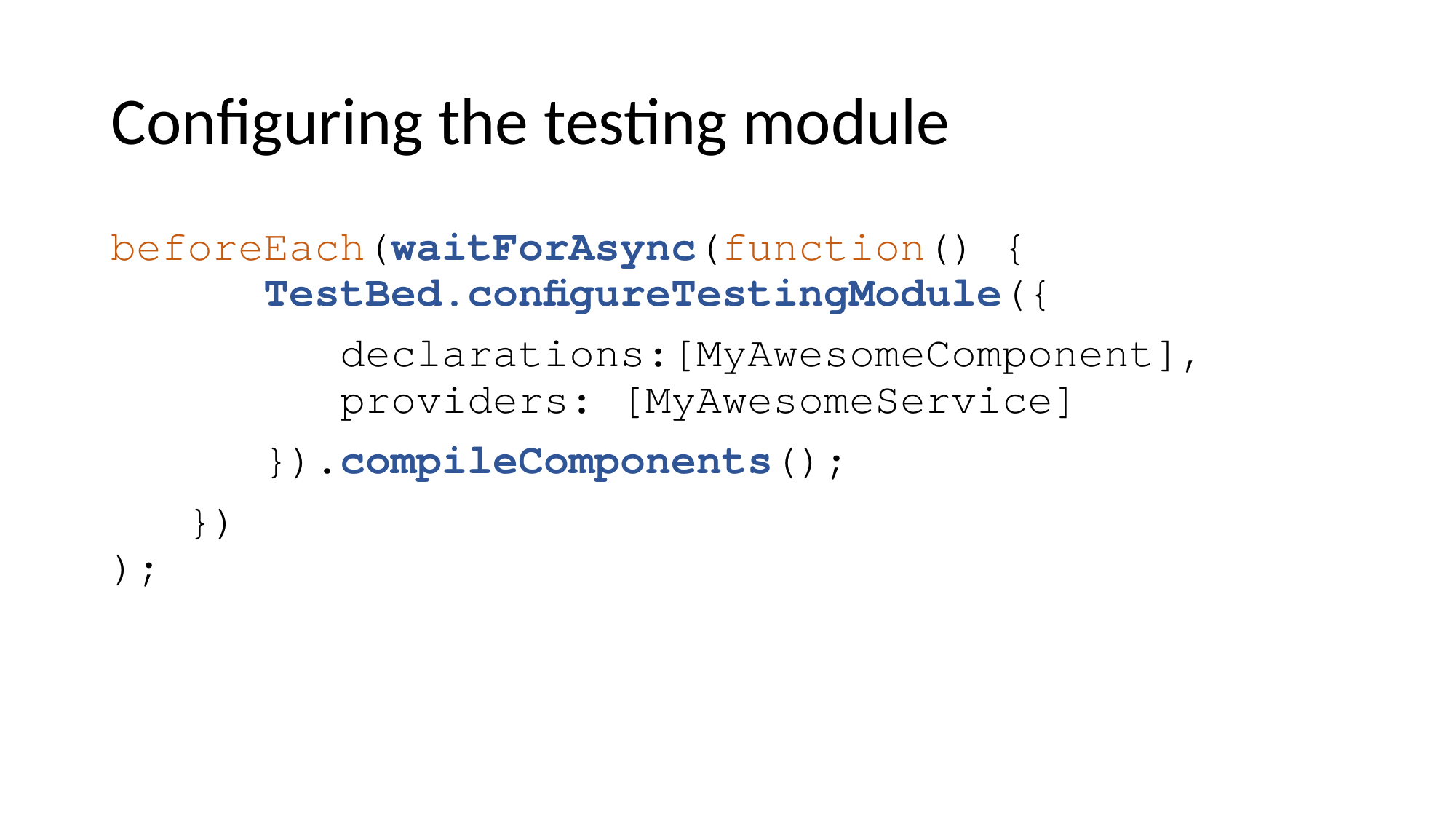

# Configuring the testing module
beforeEach(waitForAsync(function() {
      TestBed.configureTestingModule({
         declarations:[MyAwesomeComponent],
         providers: [MyAwesomeService]
      }).compileComponents();
   })
);